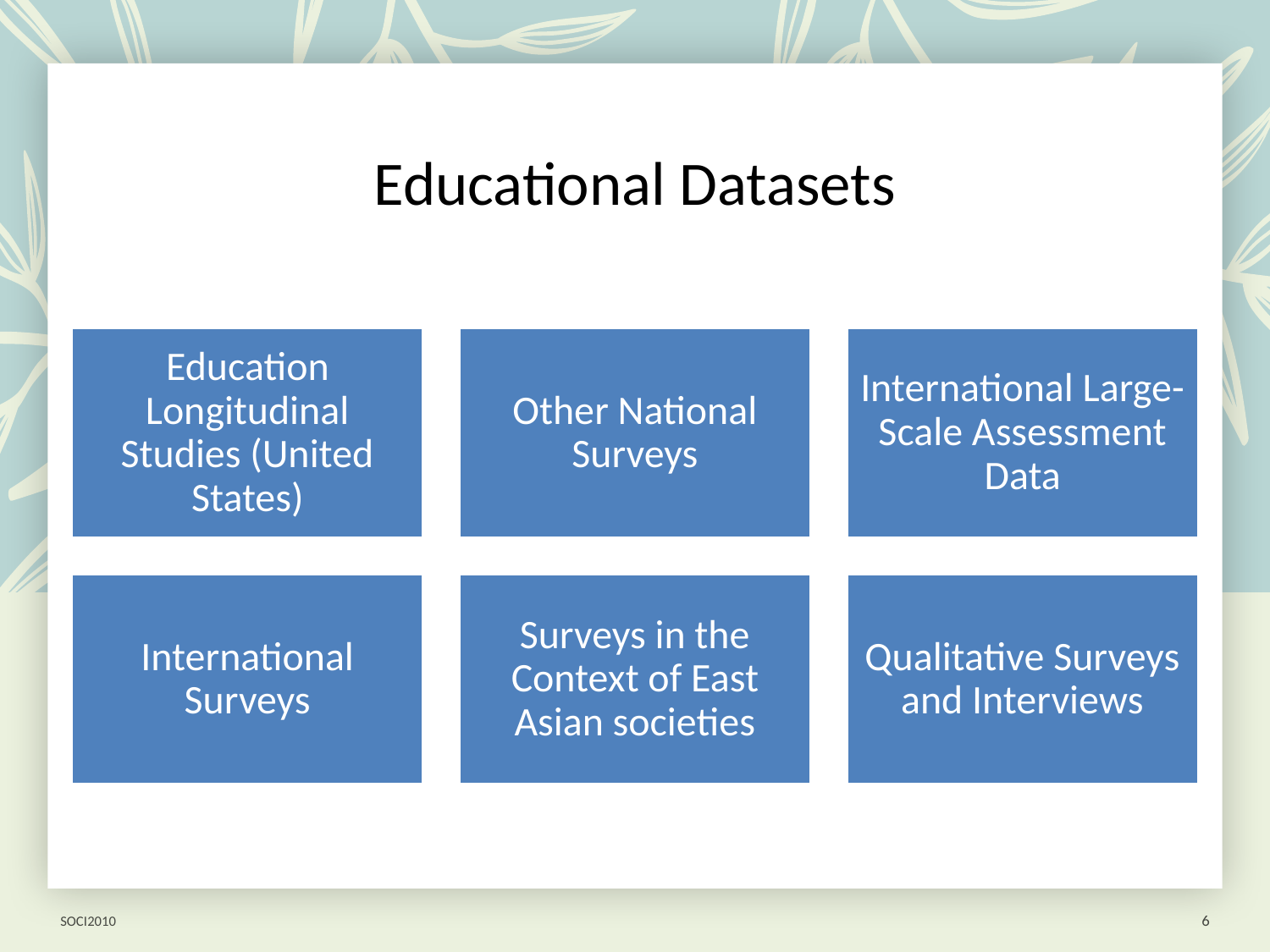

# Educational Datasets
Education Longitudinal Studies (United States)
Other National Surveys
International Large-Scale Assessment Data
International Surveys
Surveys in the Context of East Asian societies
Qualitative Surveys and Interviews
SOCI2010
6